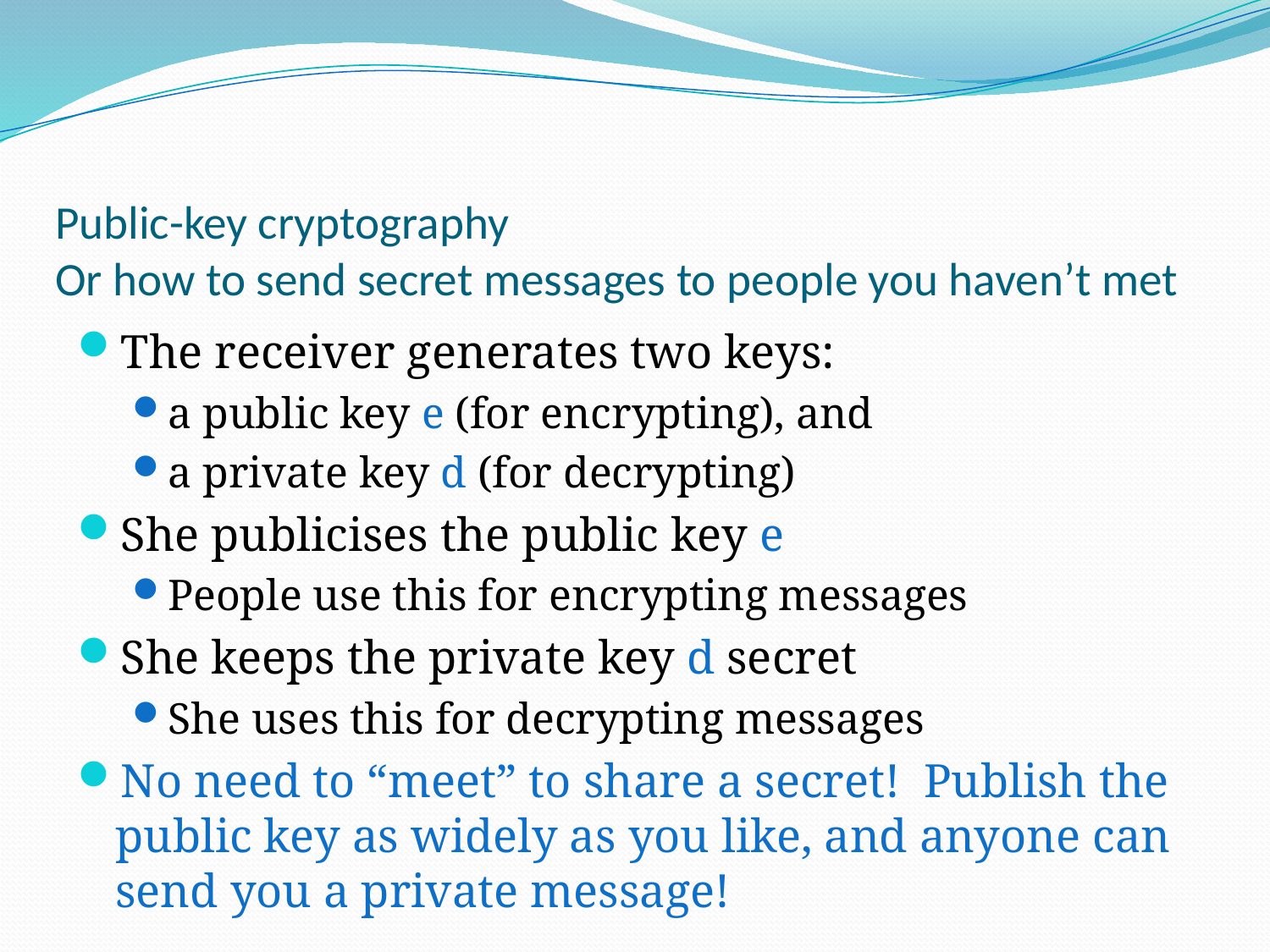

# Public-key cryptography Or how to send secret messages to people you haven’t met
The receiver generates two keys:
a public key e (for encrypting), and
a private key d (for decrypting)
She publicises the public key e
People use this for encrypting messages
She keeps the private key d secret
She uses this for decrypting messages
No need to “meet” to share a secret!  Publish the public key as widely as you like, and anyone can send you a private message!